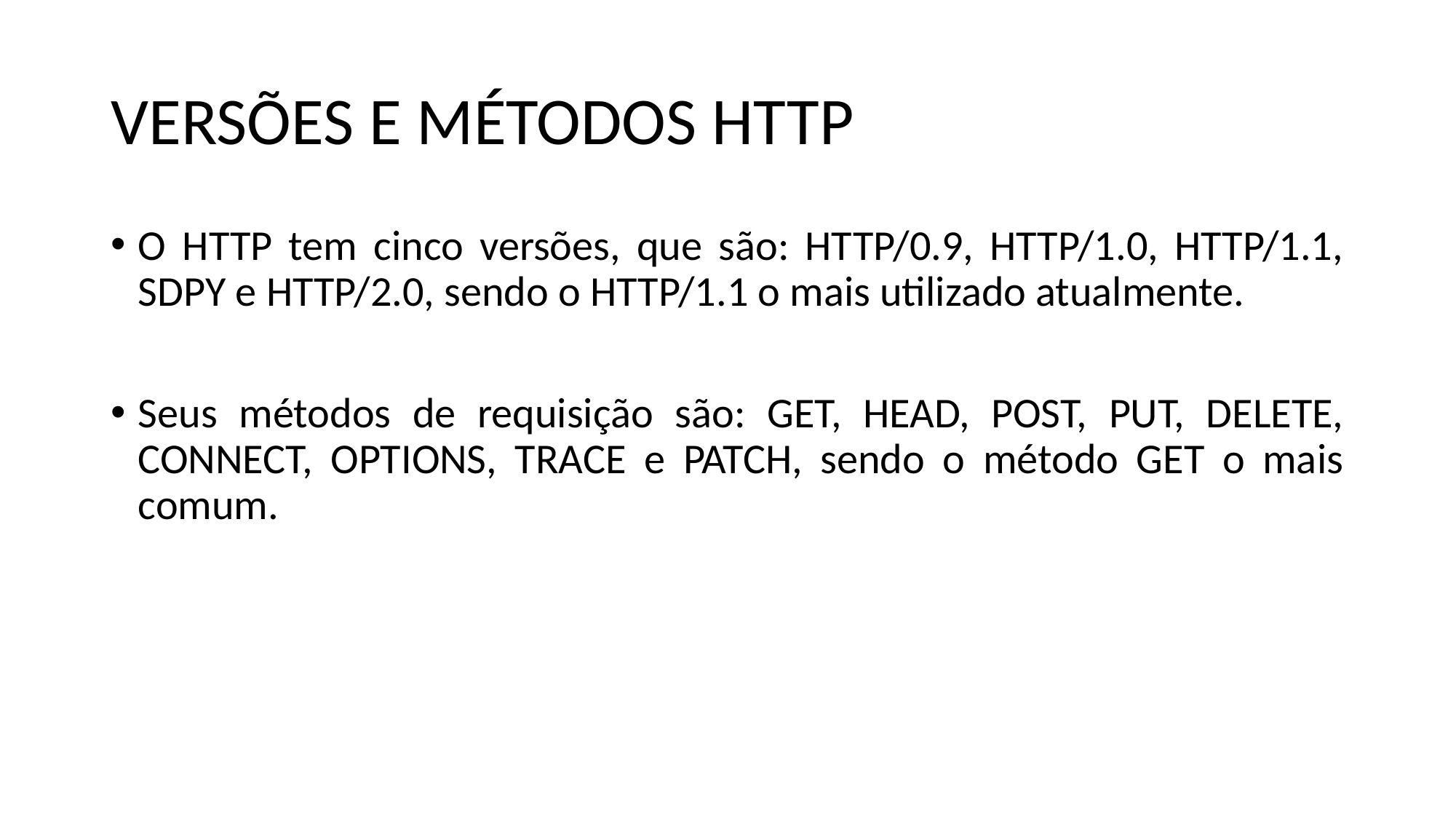

# VERSÕES E MÉTODOS HTTP
O HTTP tem cinco versões, que são: HTTP/0.9, HTTP/1.0, HTTP/1.1, SDPY e HTTP/2.0, sendo o HTTP/1.1 o mais utilizado atualmente.

Seus métodos de requisição são: GET, HEAD, POST, PUT, DELETE, CONNECT, OPTIONS, TRACE e PATCH, sendo o método GET o mais comum.